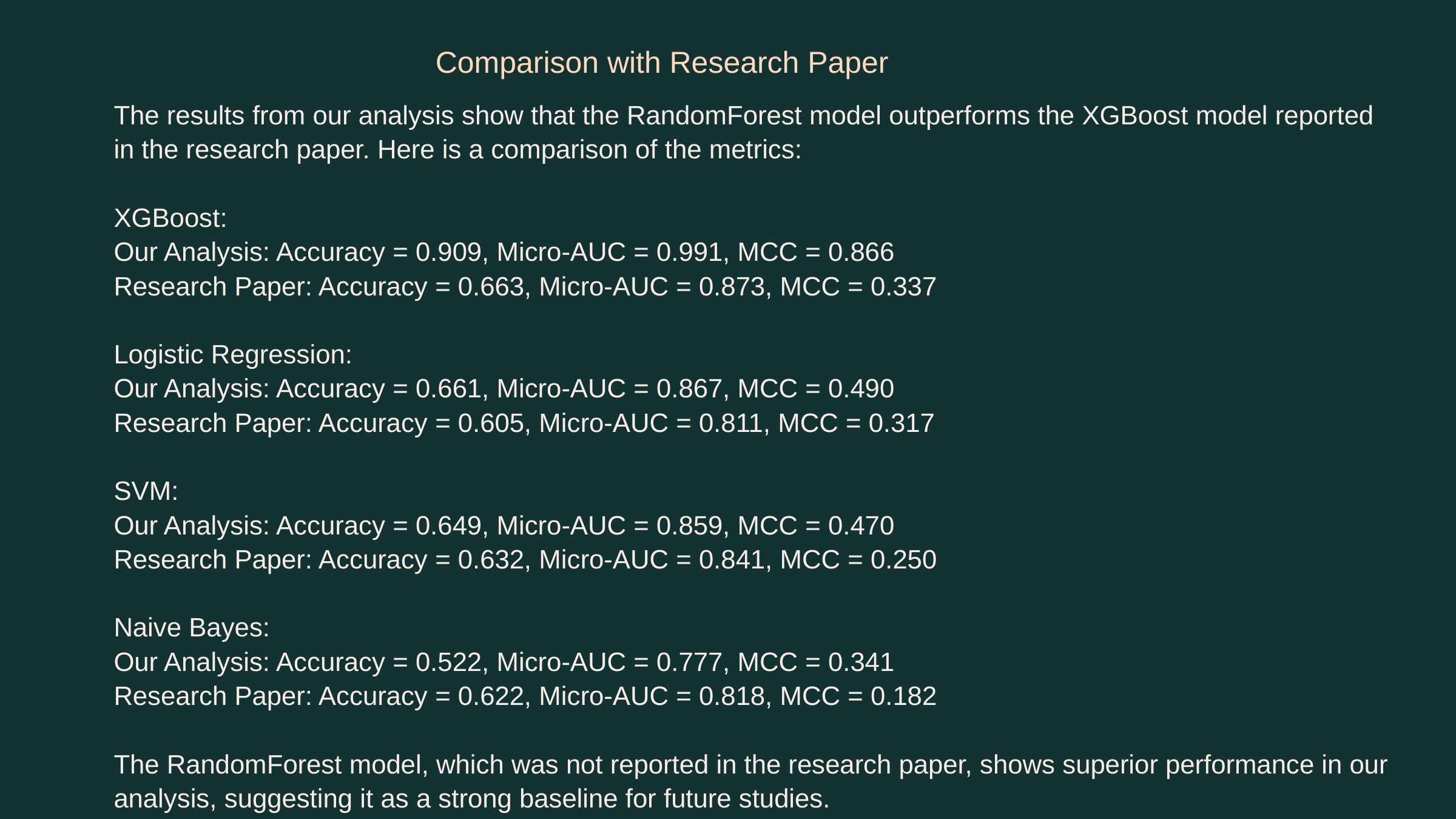

Comparison with Research Paper

The results from our analysis show that the RandomForest model outperforms the XGBoost model reported in the research paper. Here is a comparison of the metrics:

XGBoost:
Our Analysis: Accuracy = 0.909, Micro-AUC = 0.991, MCC = 0.866
Research Paper: Accuracy = 0.663, Micro-AUC = 0.873, MCC = 0.337

Logistic Regression:
Our Analysis: Accuracy = 0.661, Micro-AUC = 0.867, MCC = 0.490
Research Paper: Accuracy = 0.605, Micro-AUC = 0.811, MCC = 0.317

SVM:
Our Analysis: Accuracy = 0.649, Micro-AUC = 0.859, MCC = 0.470
Research Paper: Accuracy = 0.632, Micro-AUC = 0.841, MCC = 0.250

Naive Bayes:
Our Analysis: Accuracy = 0.522, Micro-AUC = 0.777, MCC = 0.341
Research Paper: Accuracy = 0.622, Micro-AUC = 0.818, MCC = 0.182

The RandomForest model, which was not reported in the research paper, shows superior performance in our analysis, suggesting it as a strong baseline for future studies.